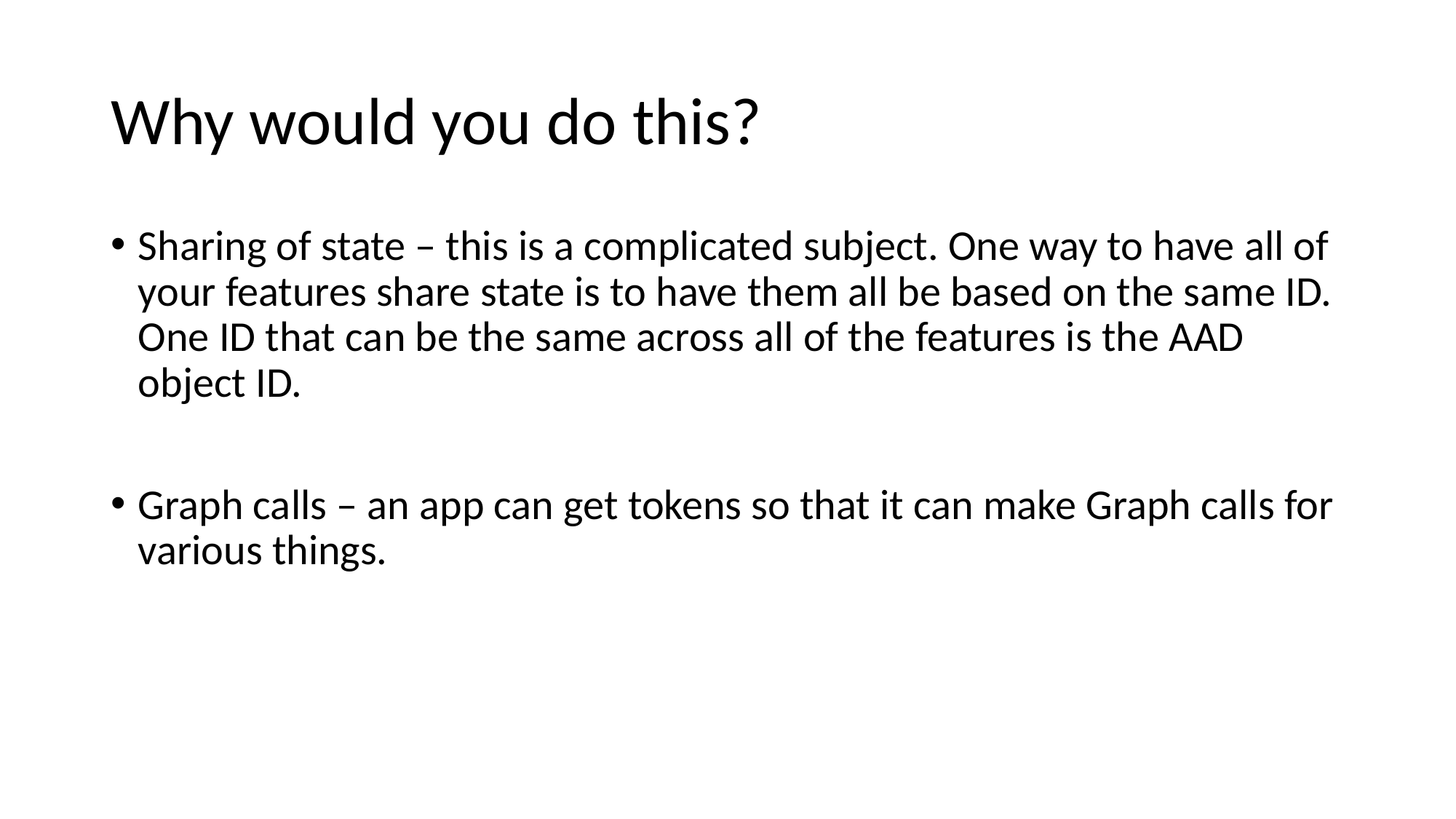

# Why would you do this?
Sharing of state – this is a complicated subject. One way to have all of your features share state is to have them all be based on the same ID. One ID that can be the same across all of the features is the AAD object ID.

Graph calls – an app can get tokens so that it can make Graph calls for various things.